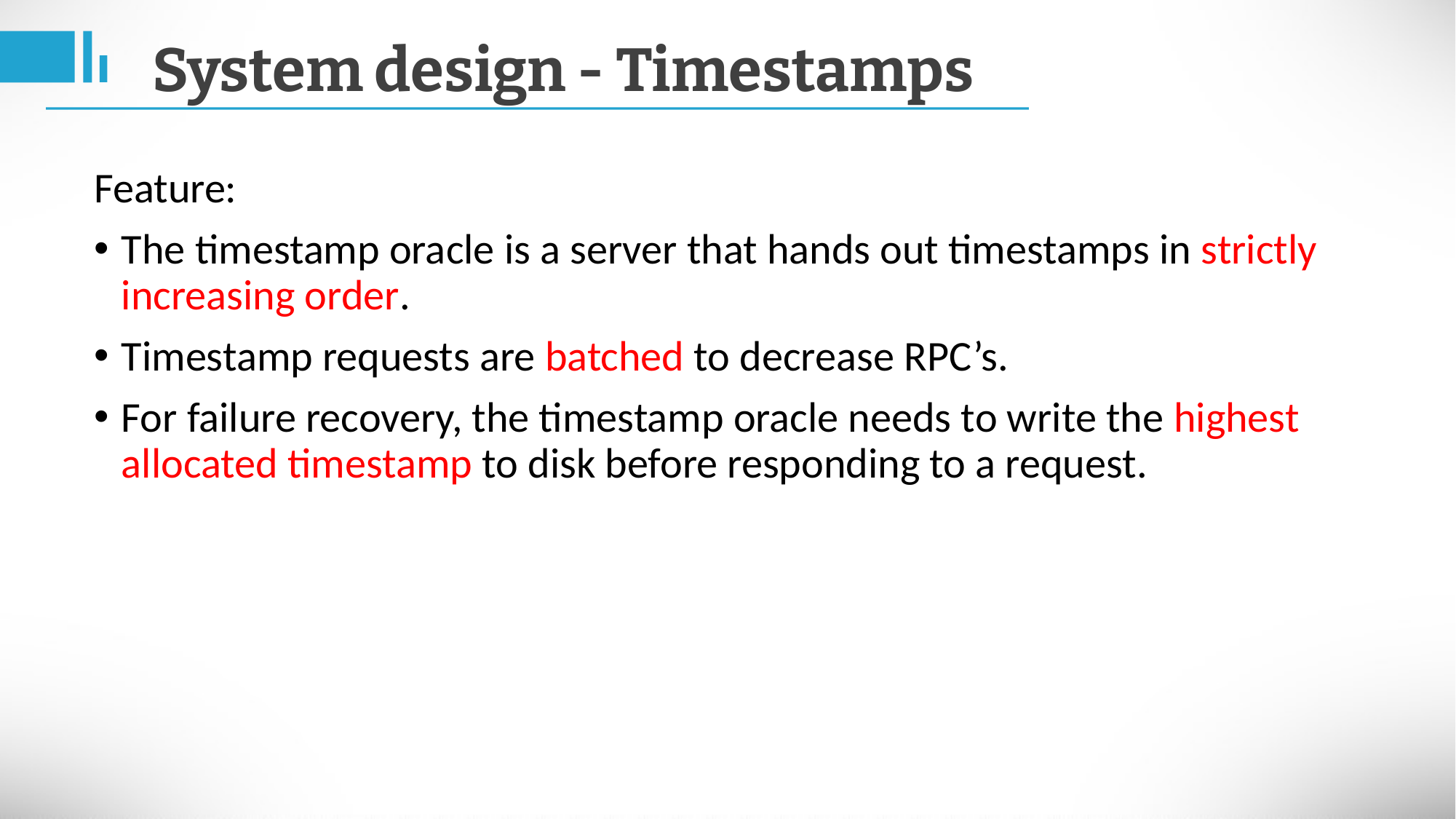

System design - Timestamps

Feature:
The timestamp oracle is a server that hands out timestamps in strictly increasing order.
Timestamp requests are batched to decrease RPC’s.
For failure recovery, the timestamp oracle needs to write the highest allocated timestamp to disk before responding to a request.